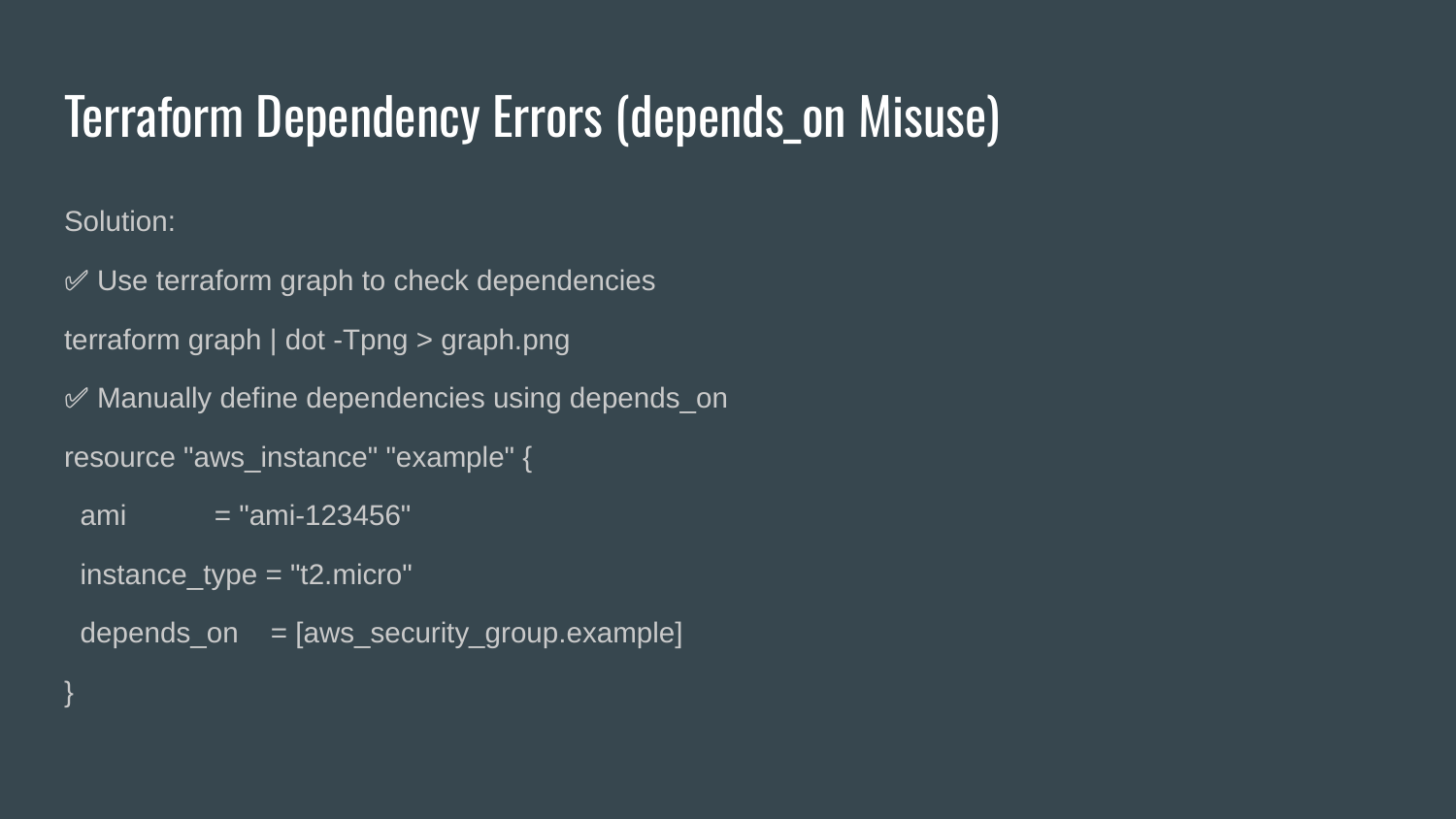

# Terraform Dependency Errors (depends_on Misuse)
Solution:
✅ Use terraform graph to check dependencies
terraform graph | dot -Tpng > graph.png
✅ Manually define dependencies using depends_on
resource "aws_instance" "example" {
  ami           = "ami-123456"
  instance_type = "t2.micro"
  depends_on    = [aws_security_group.example]
}